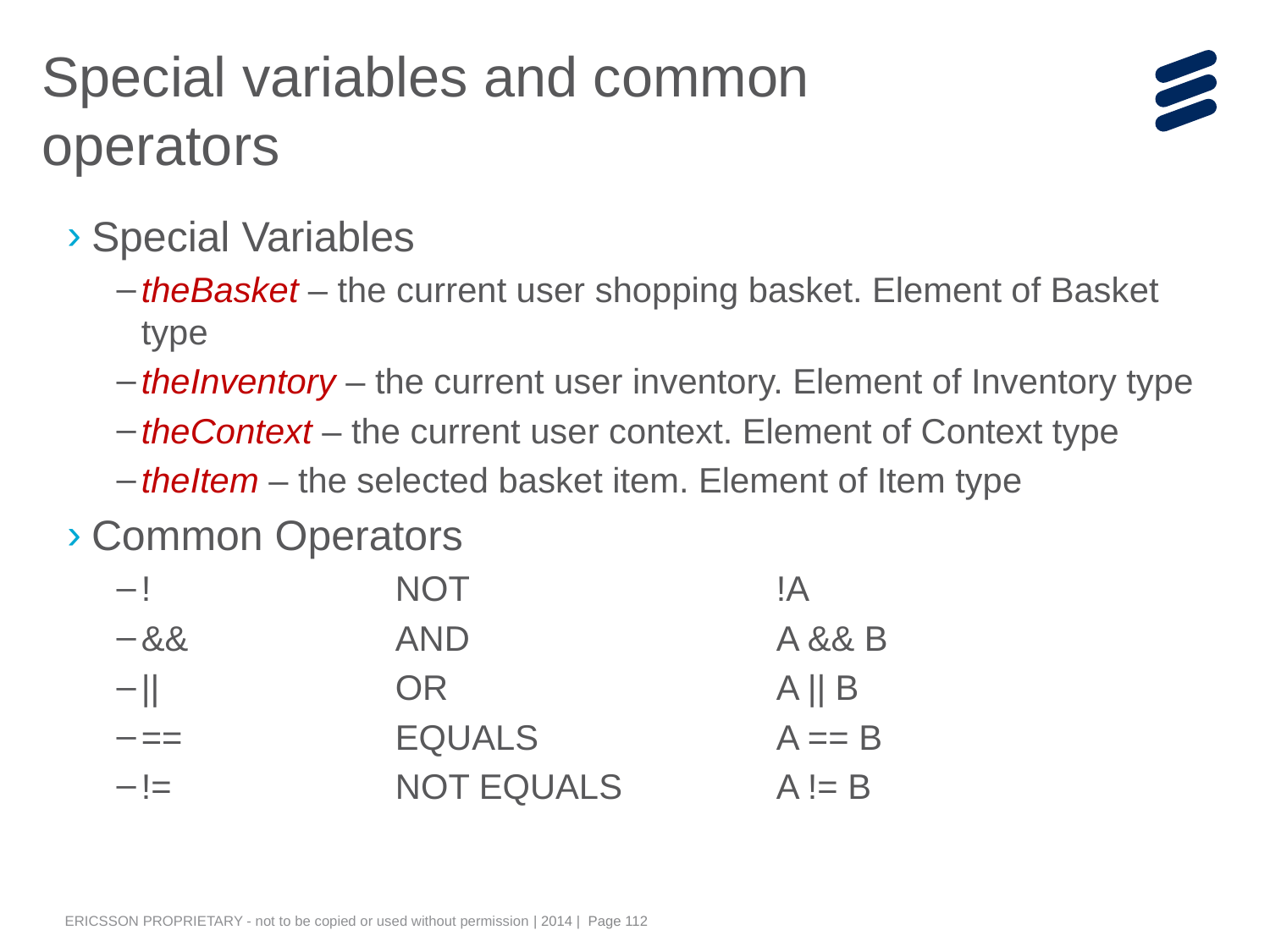

# Special variables and common operators
Special Variables
theBasket – the current user shopping basket. Element of Basket type
theInventory – the current user inventory. Element of Inventory type
theContext – the current user context. Element of Context type
theItem – the selected basket item. Element of Item type
Common Operators
!		NOT			!A
&&		AND			A && B
||		OR			A || B
==		EQUALS		A == B
!=		NOT EQUALS		A != B